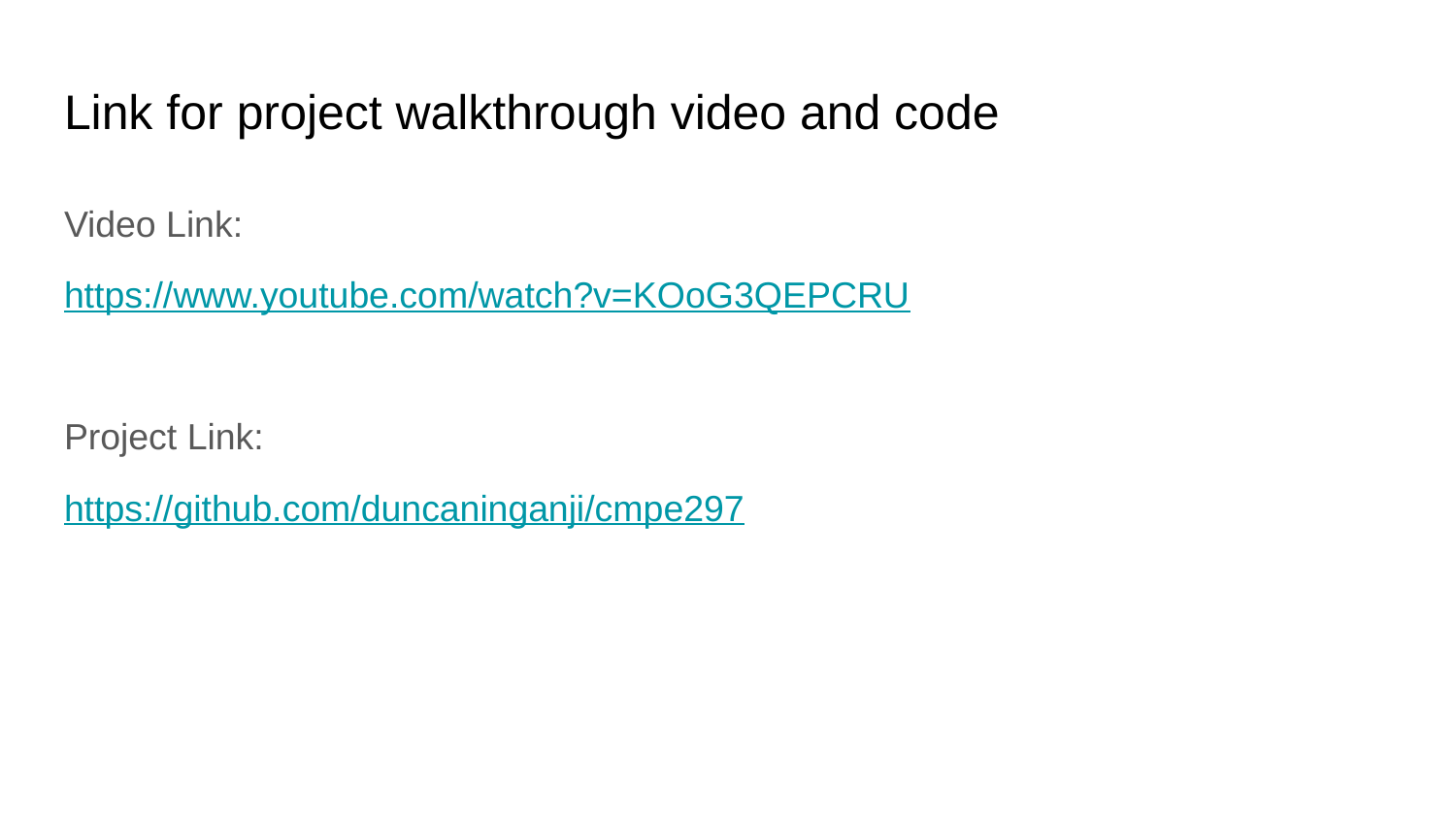

# Link for project walkthrough video and code
Video Link:
https://www.youtube.com/watch?v=KOoG3QEPCRU

Project Link:
https://github.com/duncaninganji/cmpe297